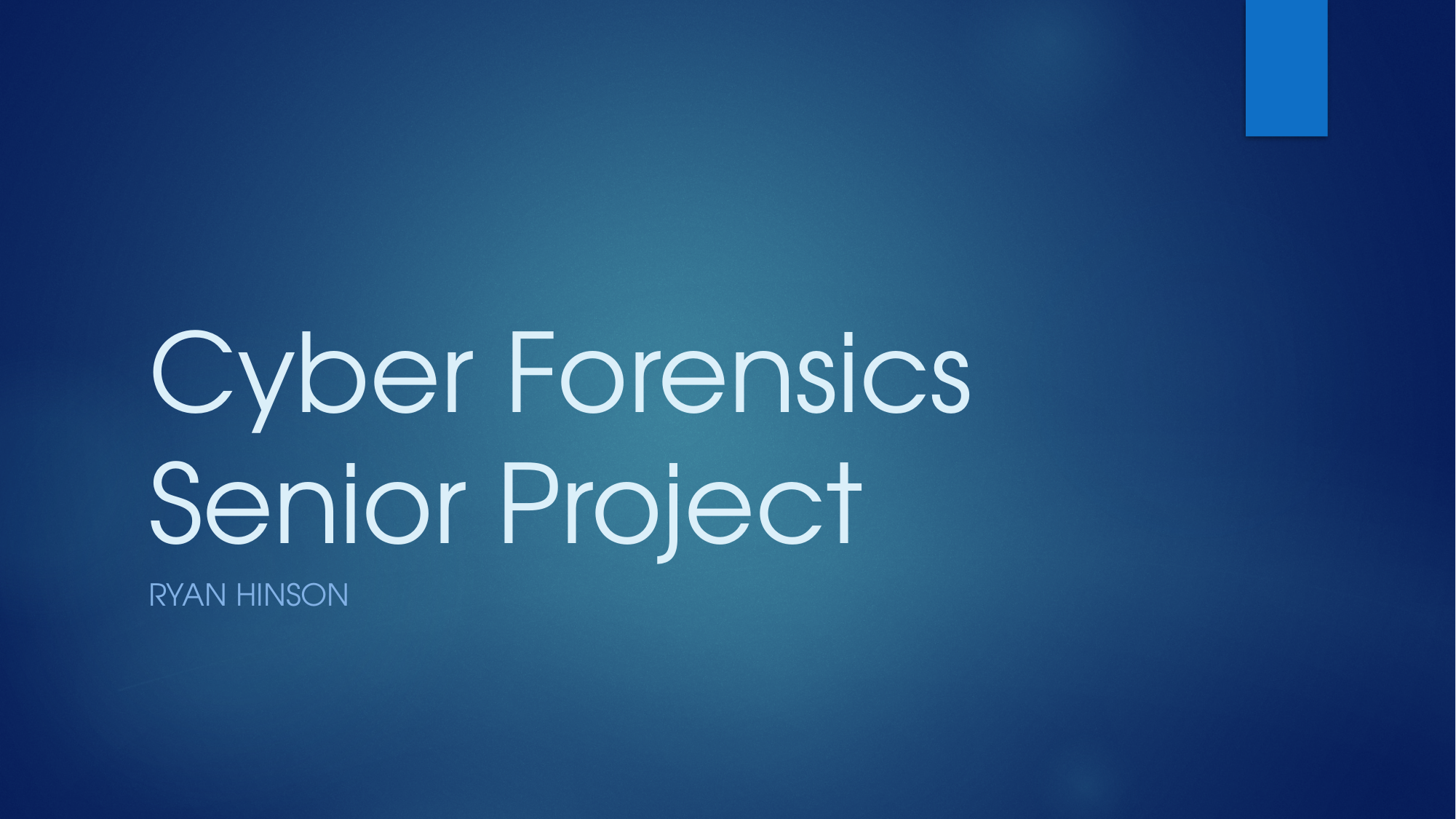

# Cyber Forensics Senior Project
Ryan Hinson